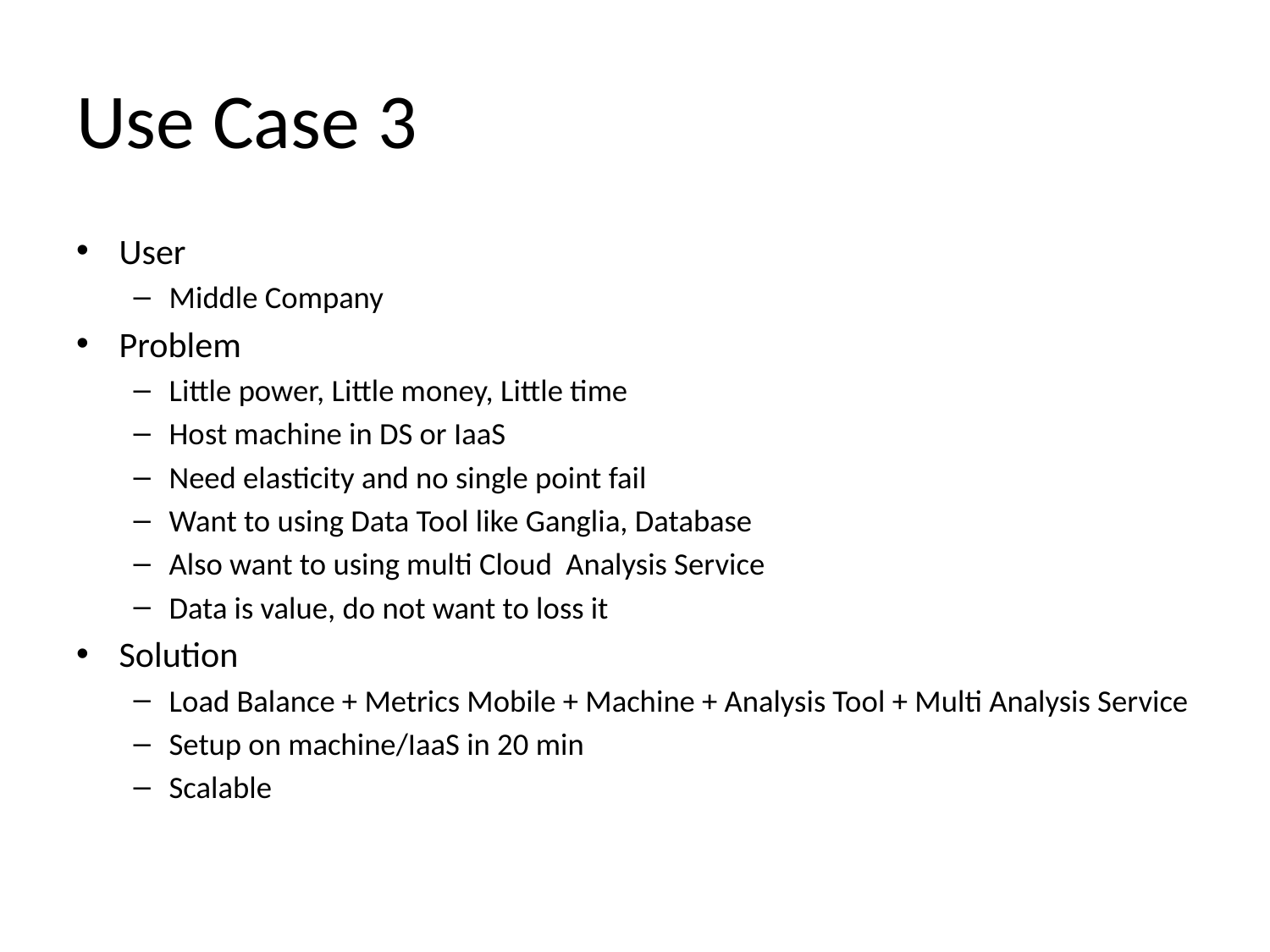

# Use Case 3
User
Middle Company
Problem
Little power, Little money, Little time
Host machine in DS or IaaS
Need elasticity and no single point fail
Want to using Data Tool like Ganglia, Database
Also want to using multi Cloud  Analysis Service
Data is value, do not want to loss it
Solution
Load Balance + Metrics Mobile + Machine + Analysis Tool + Multi Analysis Service
Setup on machine/IaaS in 20 min
Scalable